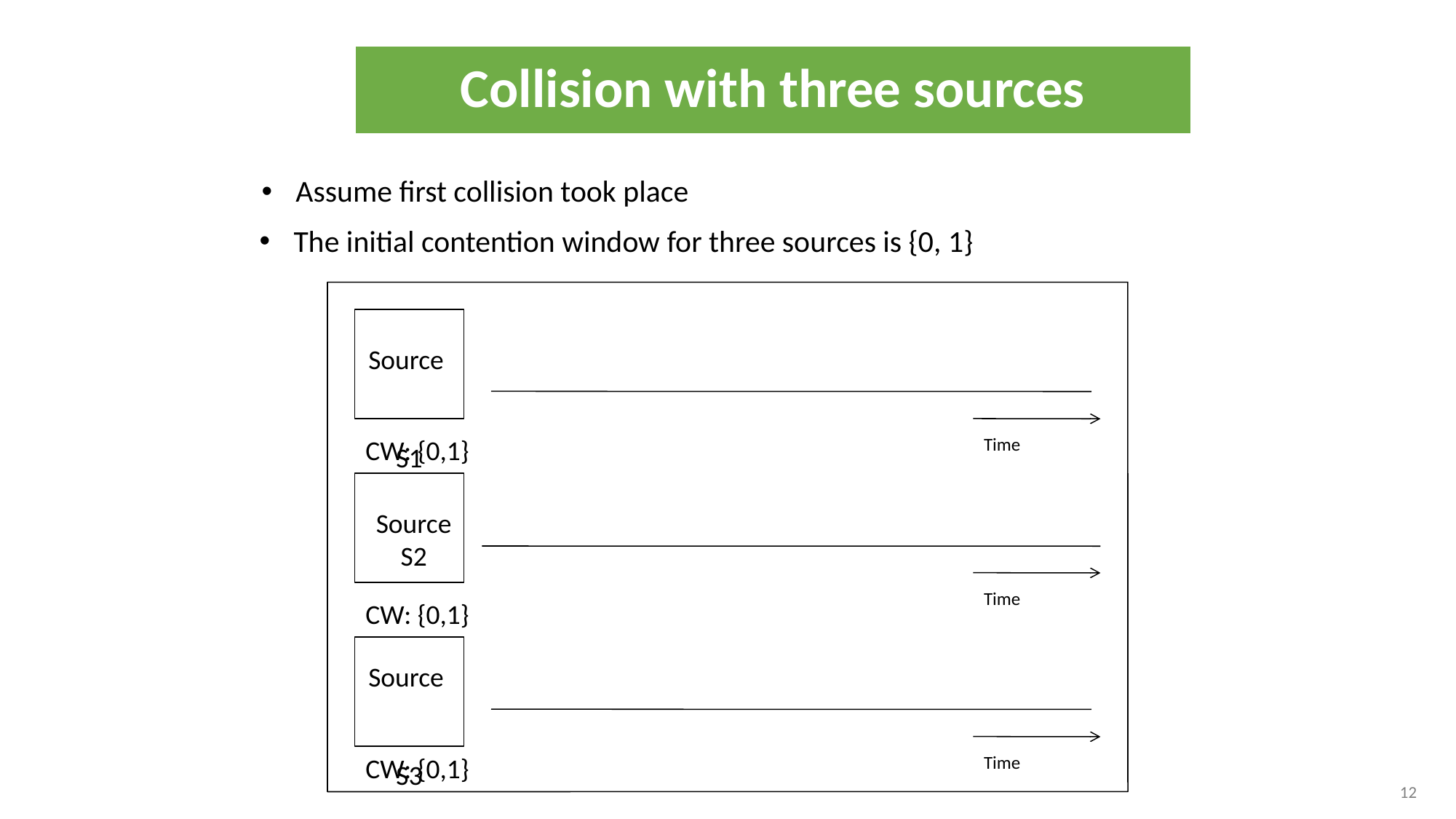

Collision with three sources
Assume first collision took place
The initial contention window for three sources is {0, 1}

Source                           S1
CW: {0,1}
Time

Source S2
Time
CW: {0,1}

Source                           S3
Time
CW: {0,1}
12